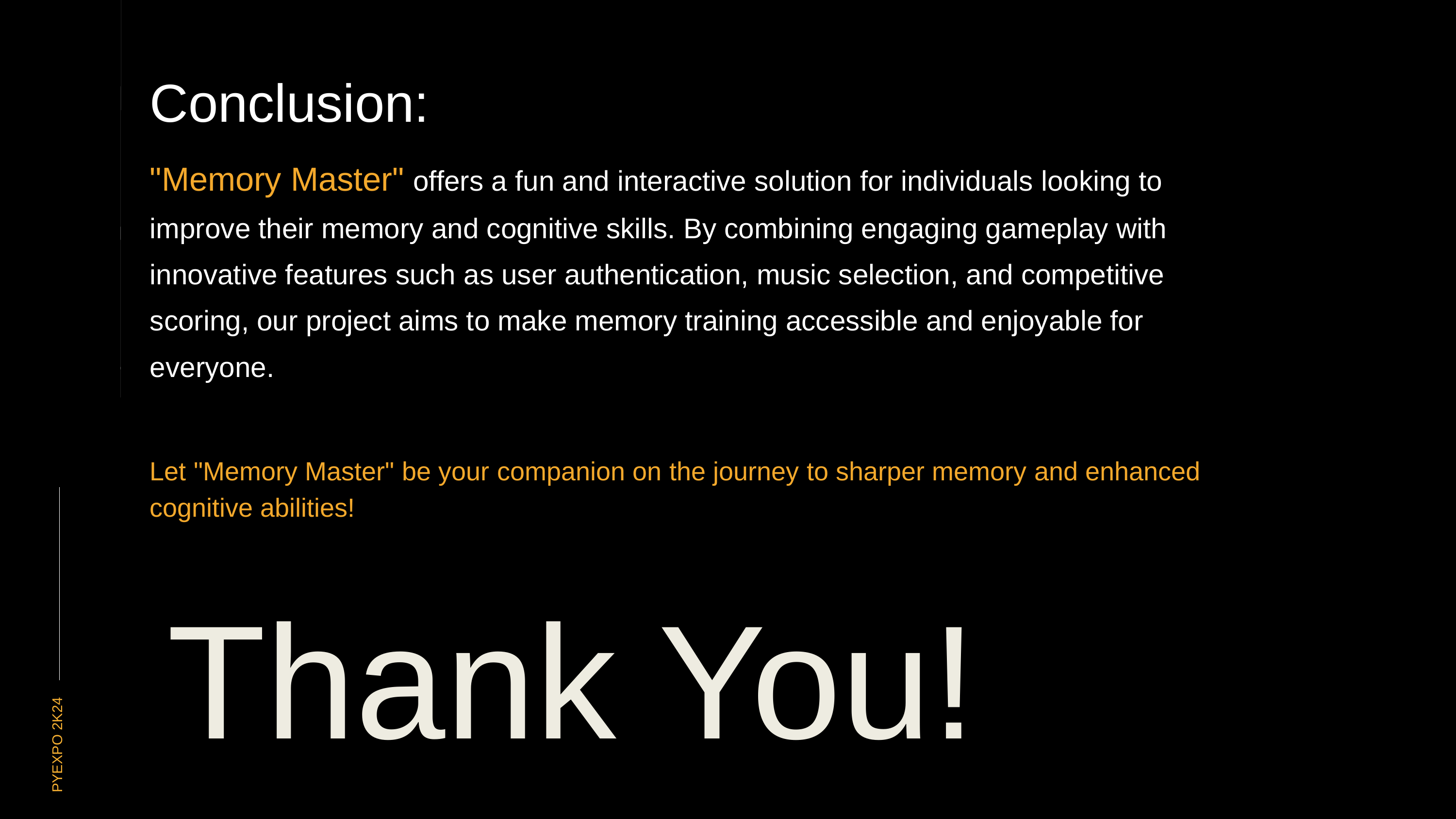

Conclusion:
"Memory Master" offers a fun and interactive solution for individuals looking to improve their memory and cognitive skills. By combining engaging gameplay with innovative features such as user authentication, music selection, and competitive scoring, our project aims to make memory training accessible and enjoyable for everyone.
Let "Memory Master" be your companion on the journey to sharper memory and enhanced cognitive abilities!

Thank You!
PYEXPO 2K24